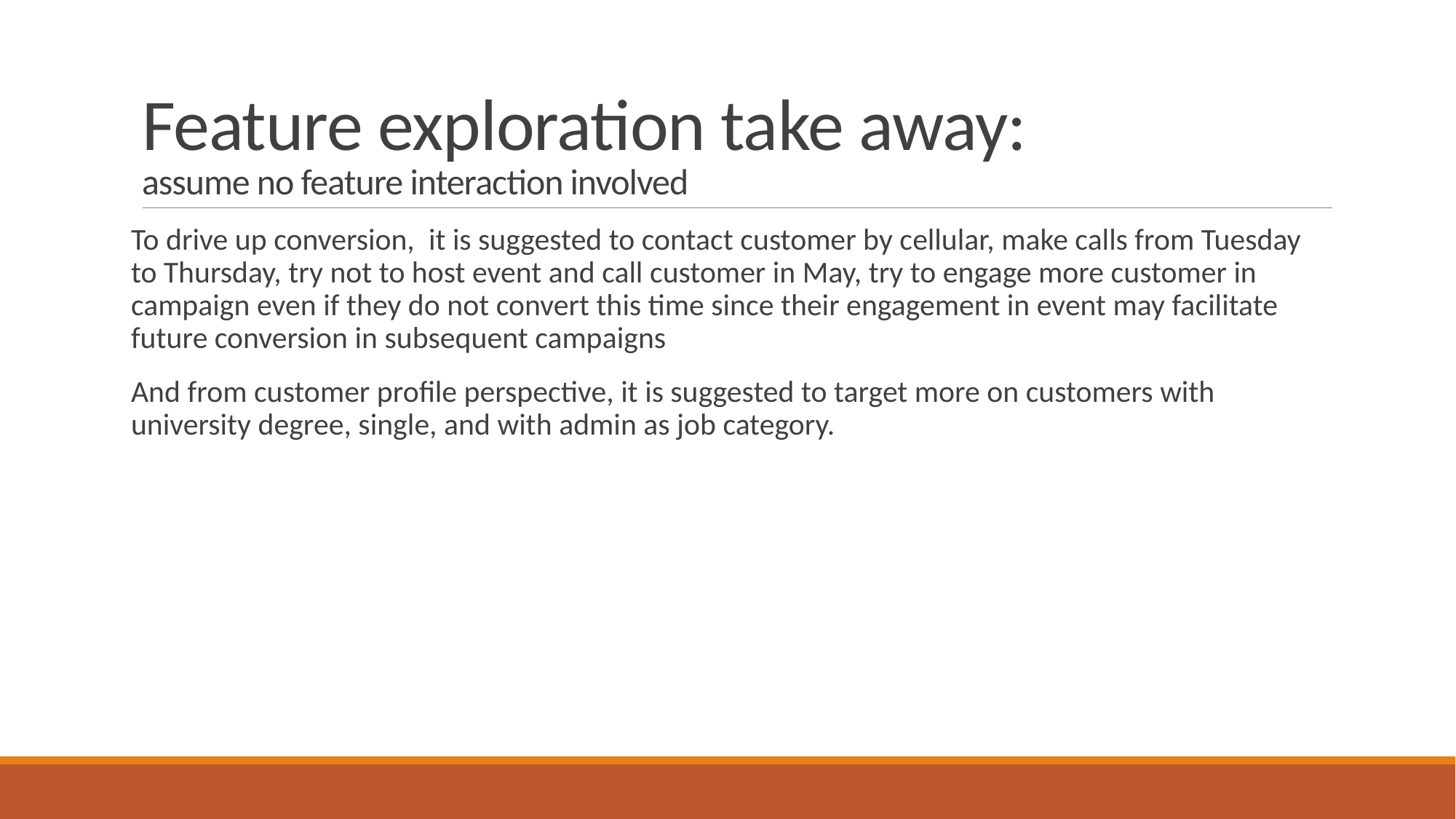

# Feature exploration take away: assume no feature interaction involved
To drive up conversion,  it is suggested to contact customer by cellular, make calls from Tuesday to Thursday, try not to host event and call customer in May, try to engage more customer in campaign even if they do not convert this time since their engagement in event may facilitate future conversion in subsequent campaigns
And from customer profile perspective, it is suggested to target more on customers with university degree, single, and with admin as job category.